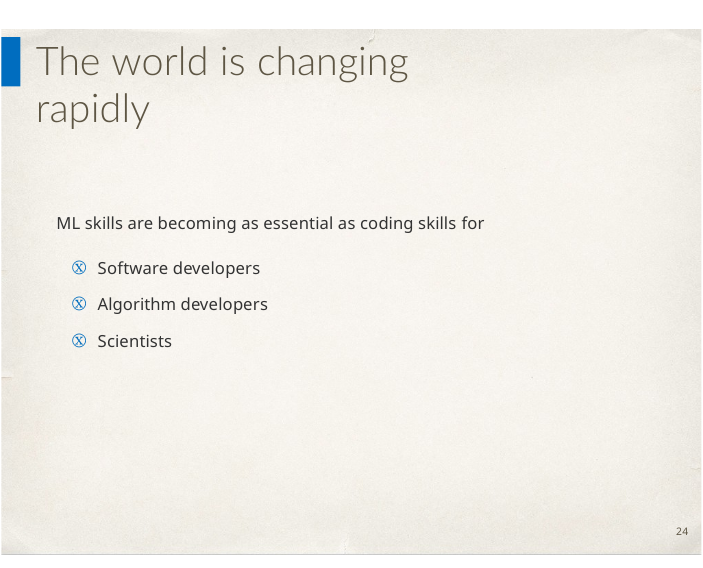

# The world is changing rapidly
ML skills are becoming as essential as coding skills for

Ⓧ Software developers
Ⓧ Algorithm developers
Ⓧ Scientists
24